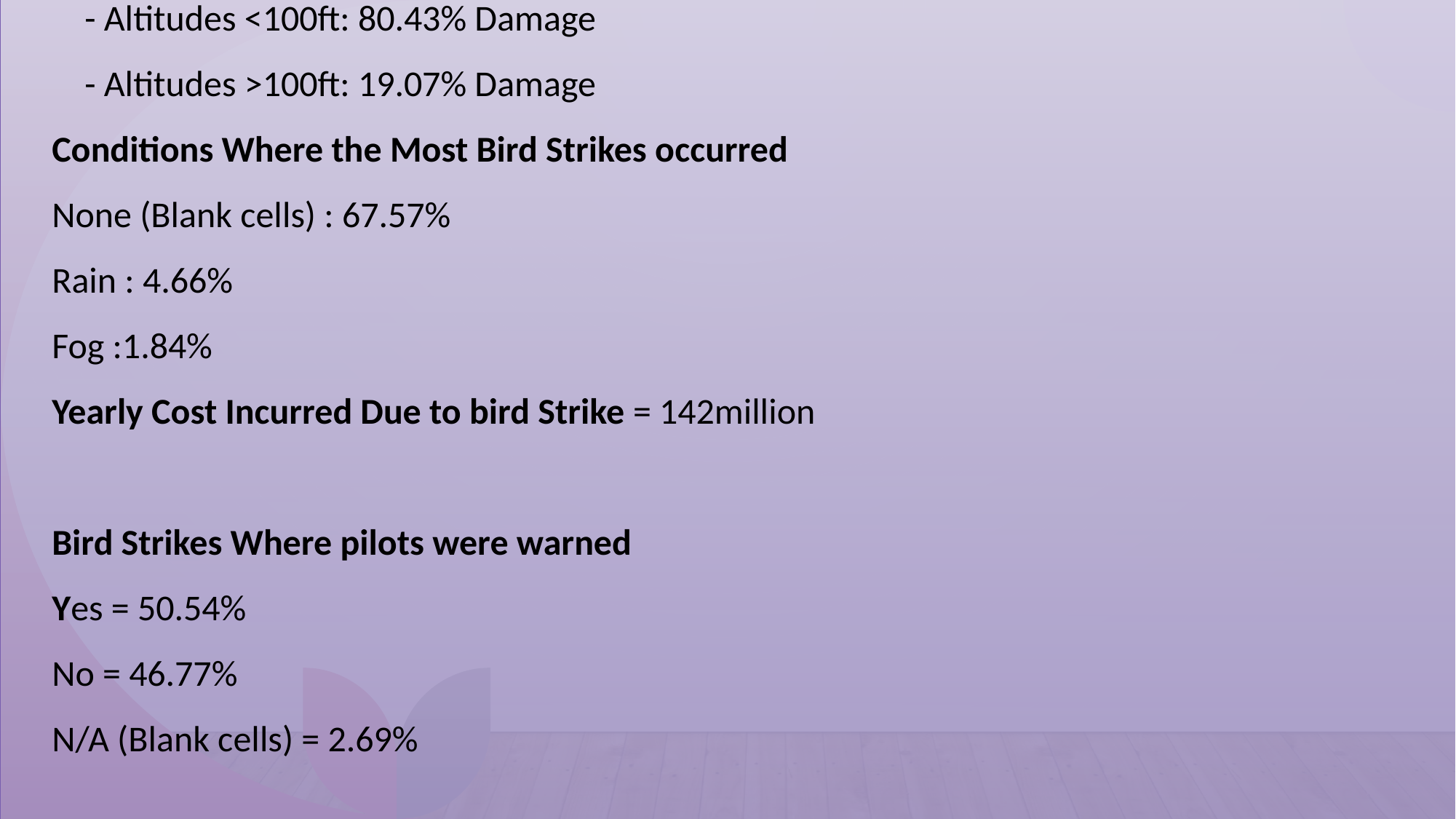

# - Damage Correlation With Altitude: - Altitudes <100ft: 80.43% Damage - Altitudes >100ft: 19.07% Damage Conditions Where the Most Bird Strikes occurred None (Blank cells) : 67.57% Rain : 4.66% Fog :1.84% Yearly Cost Incurred Due to bird Strike = 142million Bird Strikes Where pilots were warned Yes = 50.54% No = 46.77% N/A (Blank cells) = 2.69%